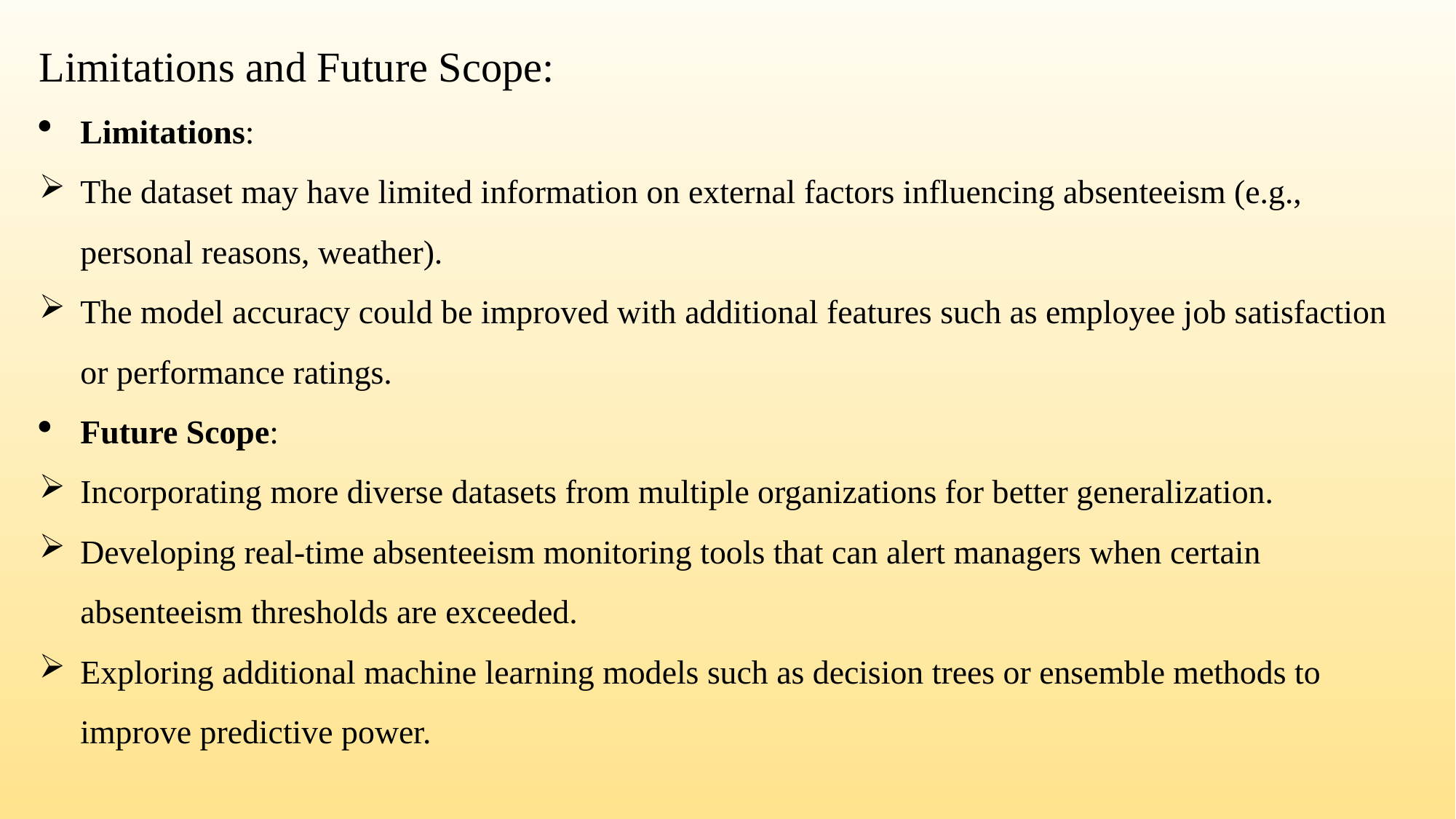

Limitations and Future Scope:
Limitations:
The dataset may have limited information on external factors influencing absenteeism (e.g., personal reasons, weather).
The model accuracy could be improved with additional features such as employee job satisfaction or performance ratings.
Future Scope:
Incorporating more diverse datasets from multiple organizations for better generalization.
Developing real-time absenteeism monitoring tools that can alert managers when certain absenteeism thresholds are exceeded.
Exploring additional machine learning models such as decision trees or ensemble methods to improve predictive power.